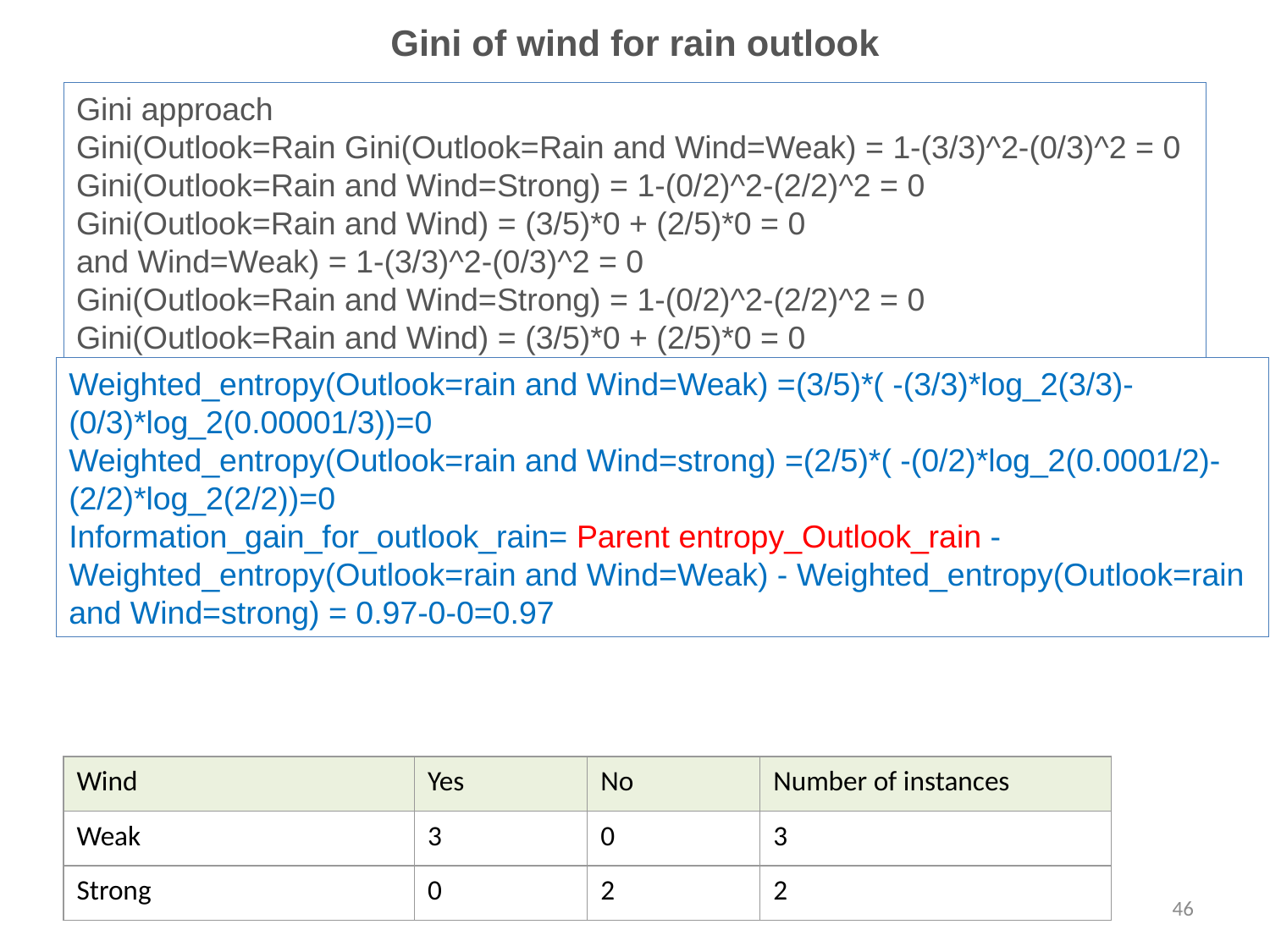

# Gini of wind for rain outlook
Gini approach
Gini(Outlook=Rain Gini(Outlook=Rain and Wind=Weak) = 1-(3/3)^2-(0/3)^2 = 0
Gini(Outlook=Rain and Wind=Strong) = 1-(0/2)^2-(2/2)^2 = 0
Gini(Outlook=Rain and Wind) = (3/5)*0 + (2/5)*0 = 0
and Wind=Weak) = 1-(3/3)^2-(0/3)^2 = 0
Gini(Outlook=Rain and Wind=Strong) = 1-(0/2)^2-(2/2)^2 = 0
Gini(Outlook=Rain and Wind) = (3/5)*0 + (2/5)*0 = 0

Weighted_entropy(Outlook=rain and Wind=Weak) =(3/5)*( -(3/3)*log_2(3/3)- (0/3)*log_2(0.00001/3))=0
Weighted_entropy(Outlook=rain and Wind=strong) =(2/5)*( -(0/2)*log_2(0.0001/2)- (2/2)*log_2(2/2))=0
Information_gain_for_outlook_rain= Parent entropy_Outlook_rain - Weighted_entropy(Outlook=rain and Wind=Weak) - Weighted_entropy(Outlook=rain and Wind=strong) = 0.97-0-0=0.97
| Wind | Yes | No | Number of instances |
| --- | --- | --- | --- |
| Weak | 3 | 0 | 3 |
| Strong | 0 | 2 | 2 |
Decision tree g.2.d
46